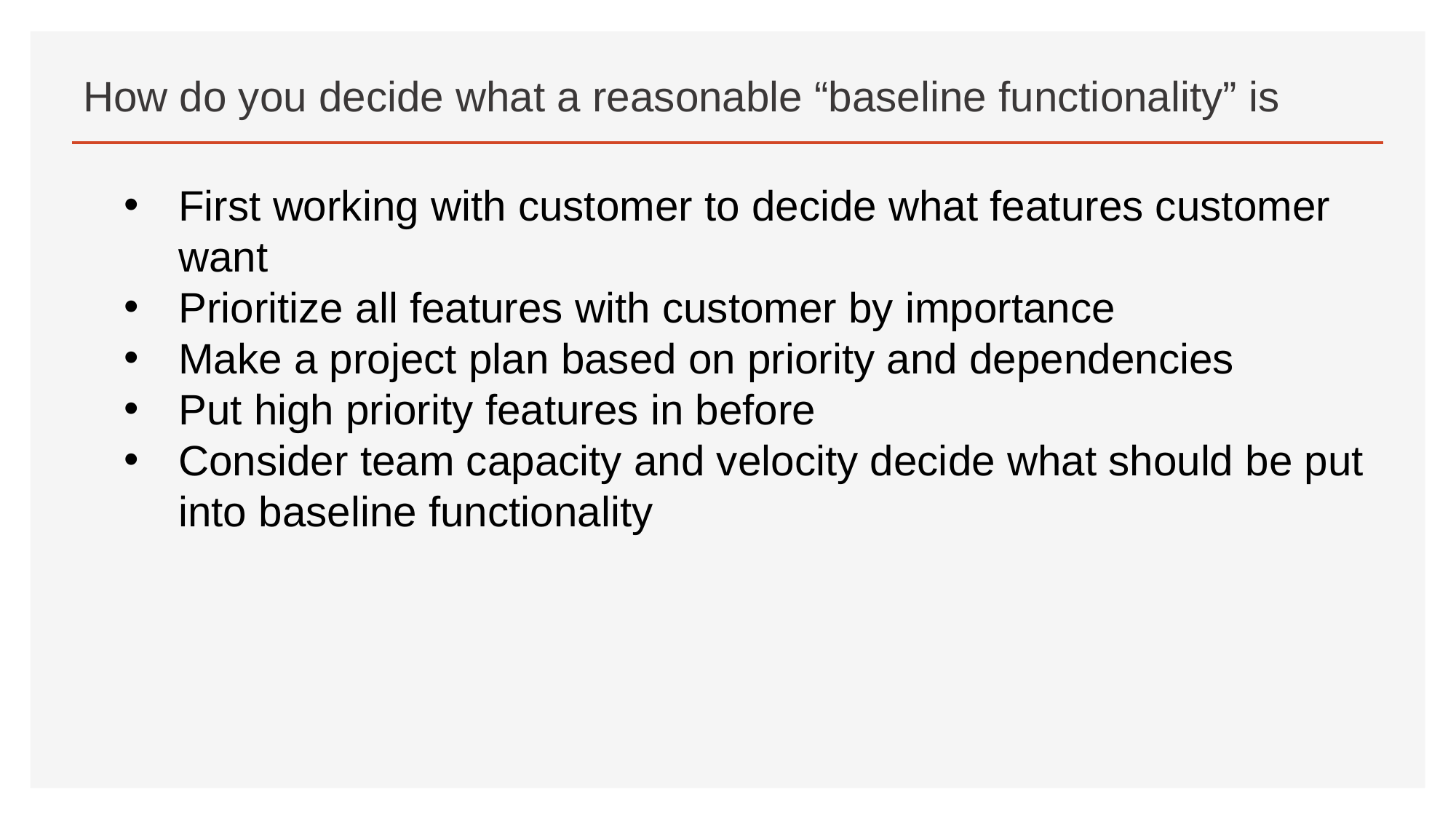

# How do you decide what a reasonable “baseline functionality” is
First working with customer to decide what features customer want
Prioritize all features with customer by importance
Make a project plan based on priority and dependencies
Put high priority features in before
Consider team capacity and velocity decide what should be put into baseline functionality